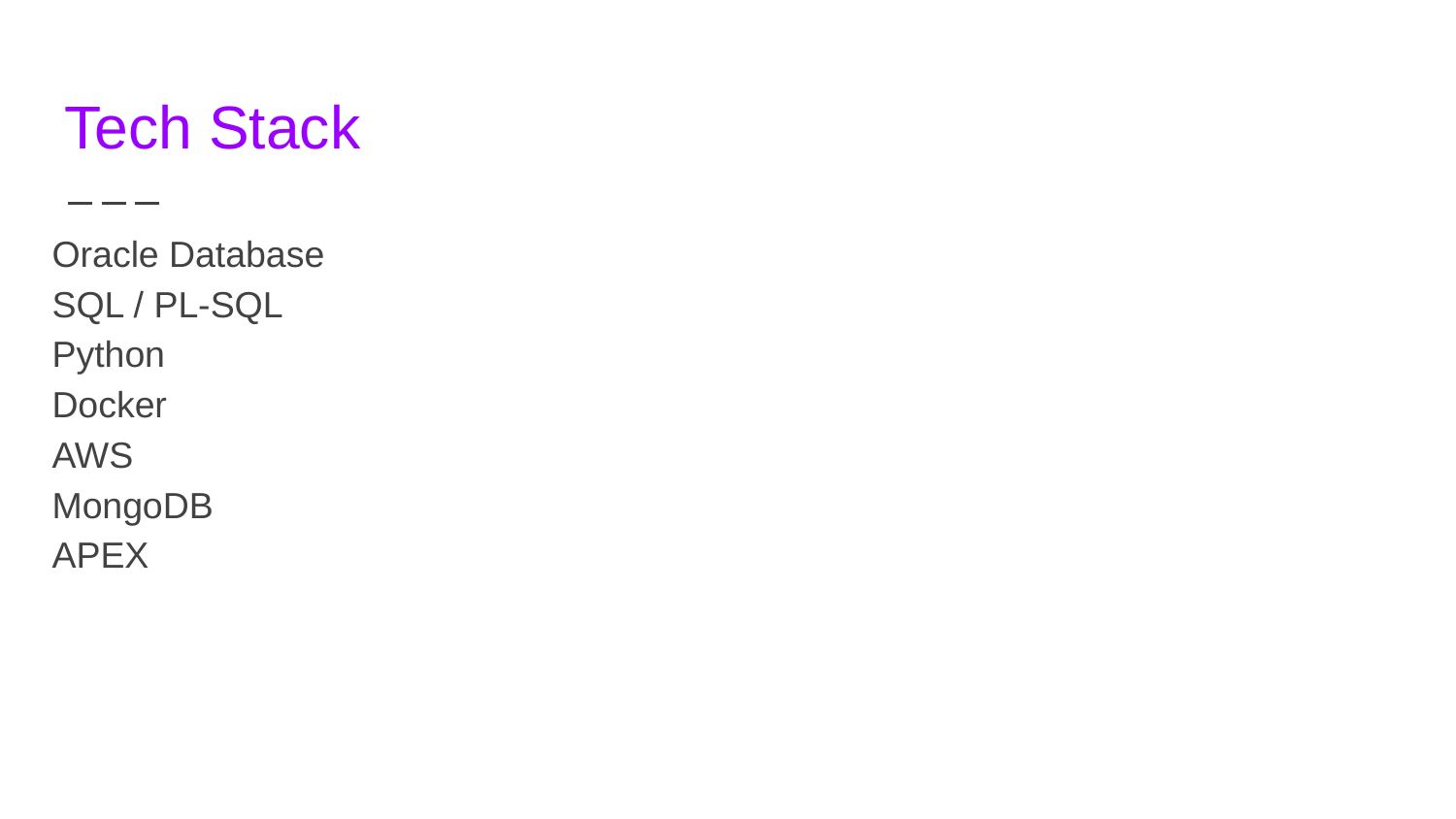

# Tech Stack
Oracle Database
SQL / PL-SQL
Python
Docker
AWS
MongoDB
APEX